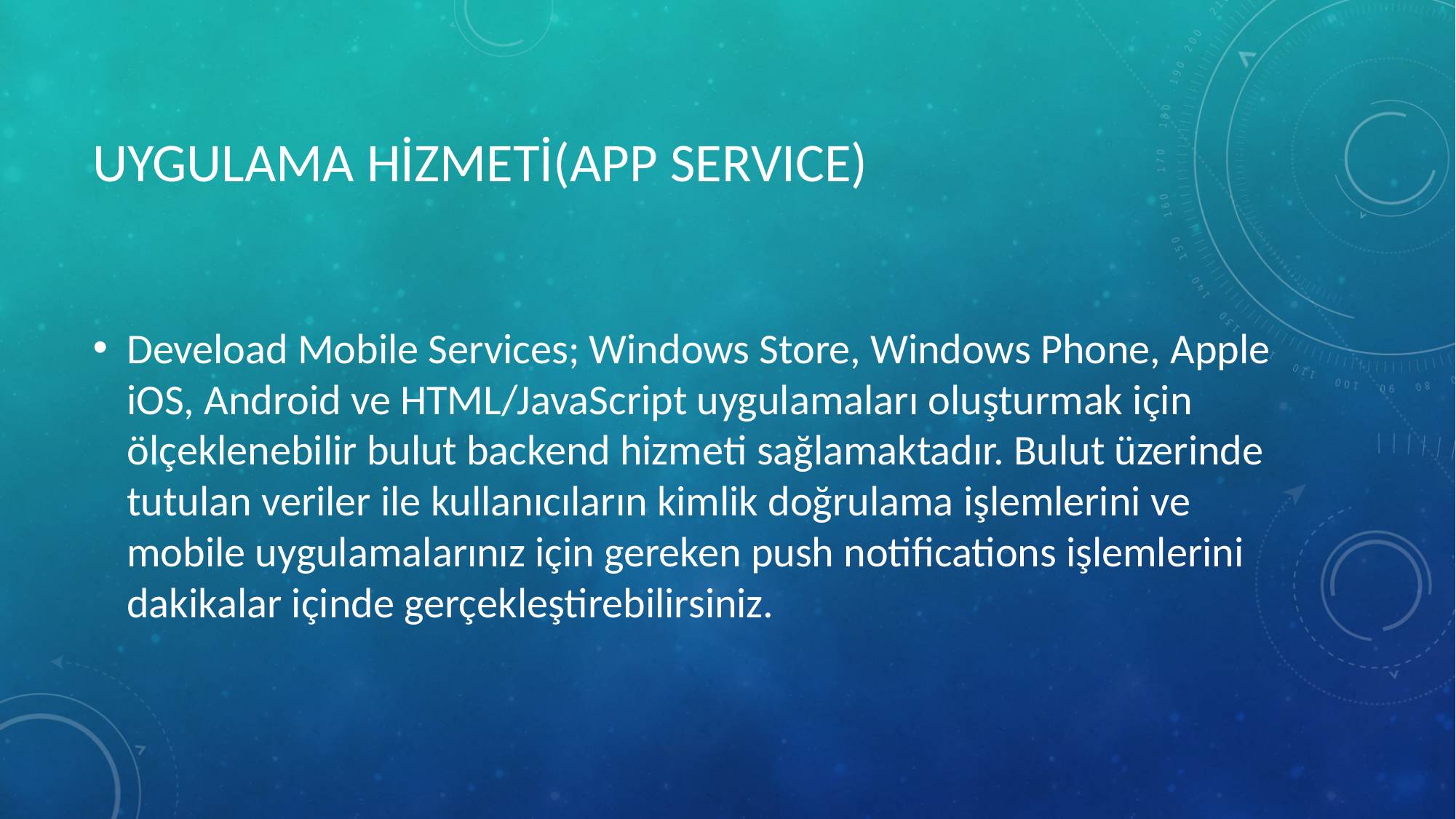

# UYGULAMA HİZMETİ(APP SERVICE)
Deveload Mobile Services; Windows Store, Windows Phone, Apple iOS, Android ve HTML/JavaScript uygulamaları oluşturmak için ölçeklenebilir bulut backend hizmeti sağlamaktadır. Bulut üzerinde tutulan veriler ile kullanıcıların kimlik doğrulama işlemlerini ve mobile uygulamalarınız için gereken push notifications işlemlerini dakikalar içinde gerçekleştirebilirsiniz.